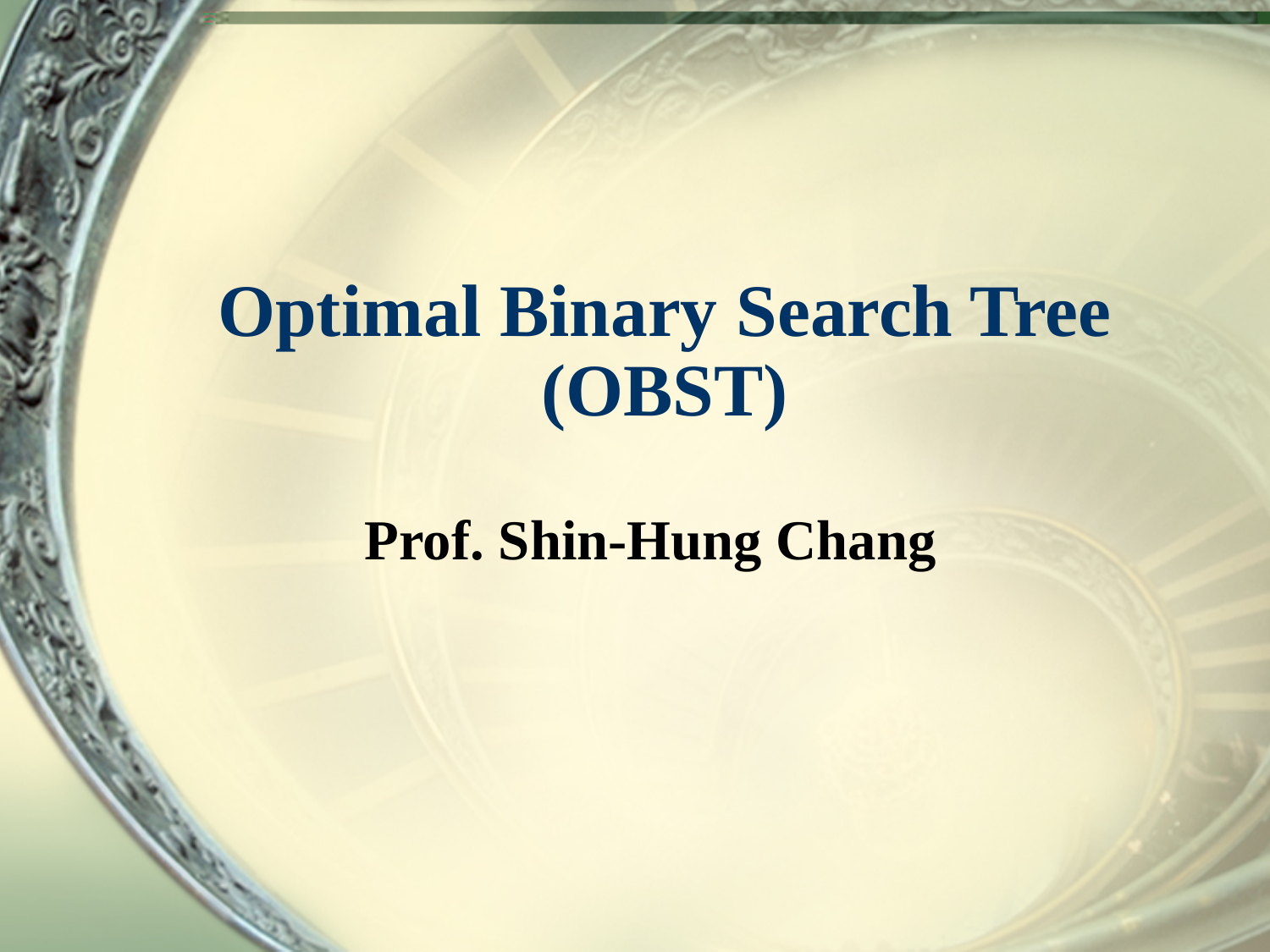

Optimal Binary Search Tree
(OBST)
Prof. Shin-Hung Chang